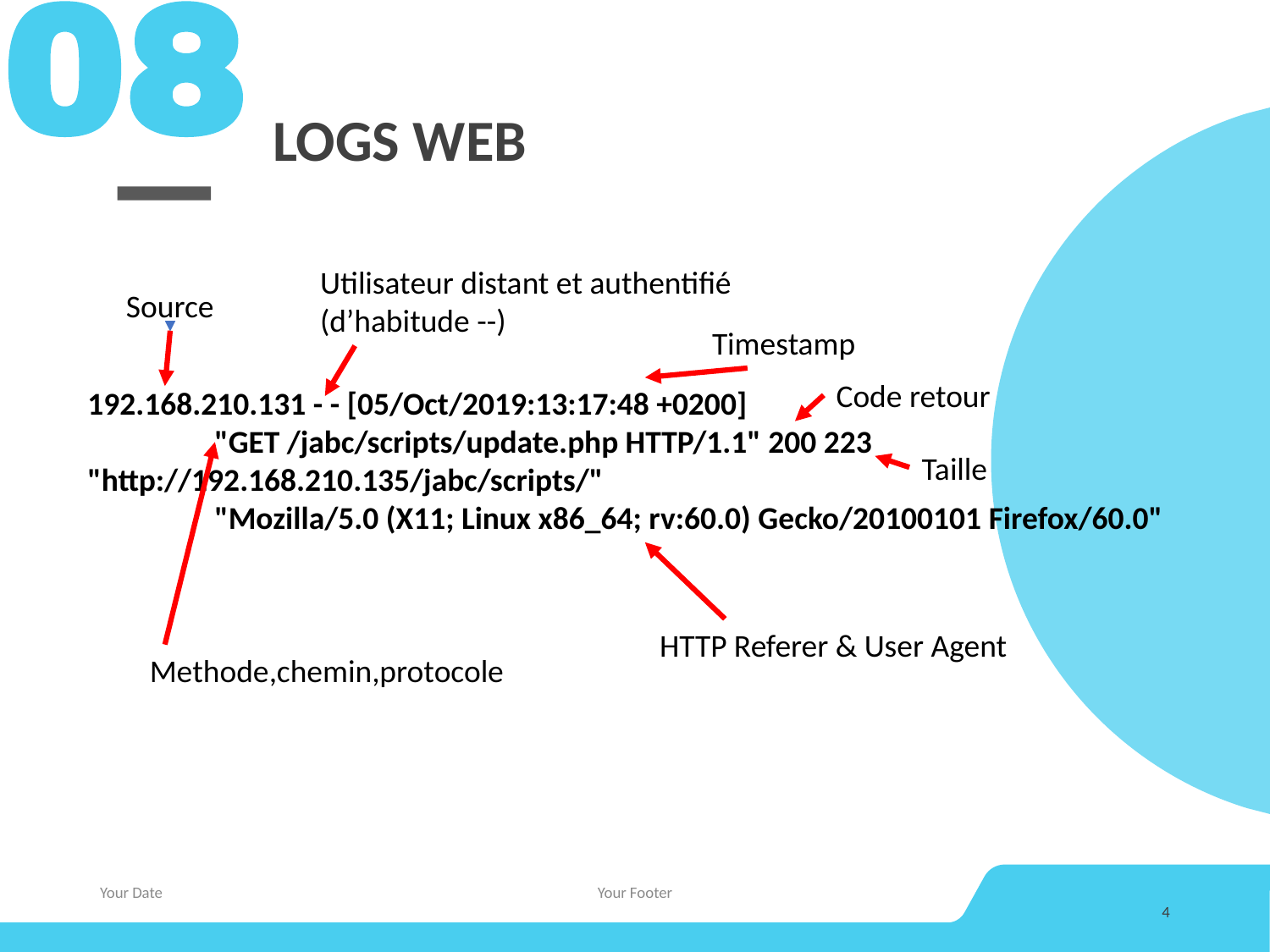

08
# LOGS WEB

Utilisateur distant et authentifié
(d’habitude --)
Source
Timestamp
Code retour
192.168.210.131 - - [05/Oct/2019:13:17:48 +0200]
	"GET /jabc/scripts/update.php HTTP/1.1" 200 223  	"http://192.168.210.135/jabc/scripts/"
	"Mozilla/5.0 (X11; Linux x86_64; rv:60.0) Gecko/20100101 Firefox/60.0"
Taille
HTTP Referer & User Agent
Methode,chemin,protocole
Your Date
Your Footer
4